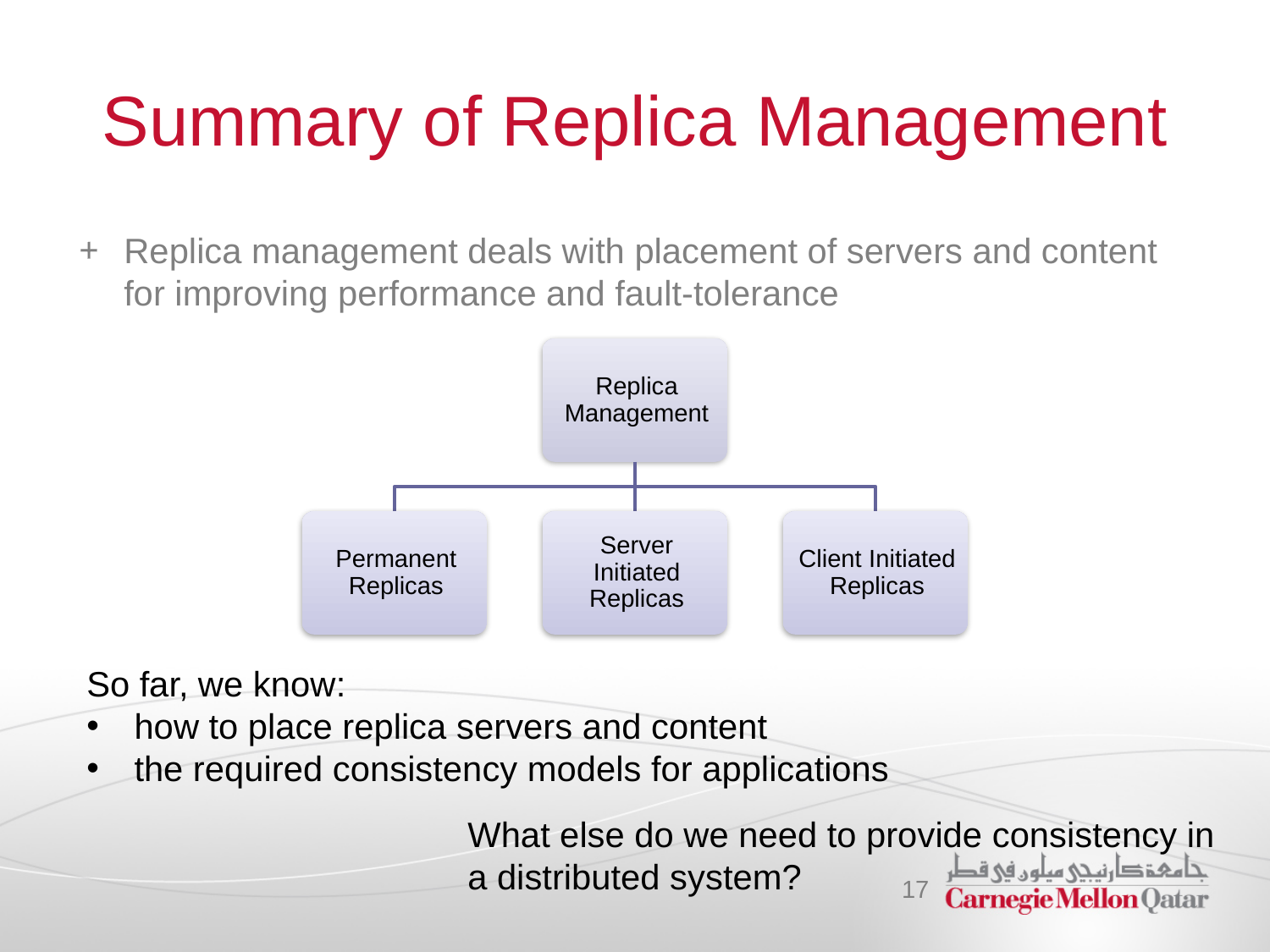

# Summary of Replica Management
Replica management deals with placement of servers and content for improving performance and fault-tolerance
Replica Management
Permanent Replicas
Server Initiated Replicas
Client Initiated Replicas
So far, we know:
how to place replica servers and content
the required consistency models for applications

What else do we need to provide consistency in a distributed system?
17